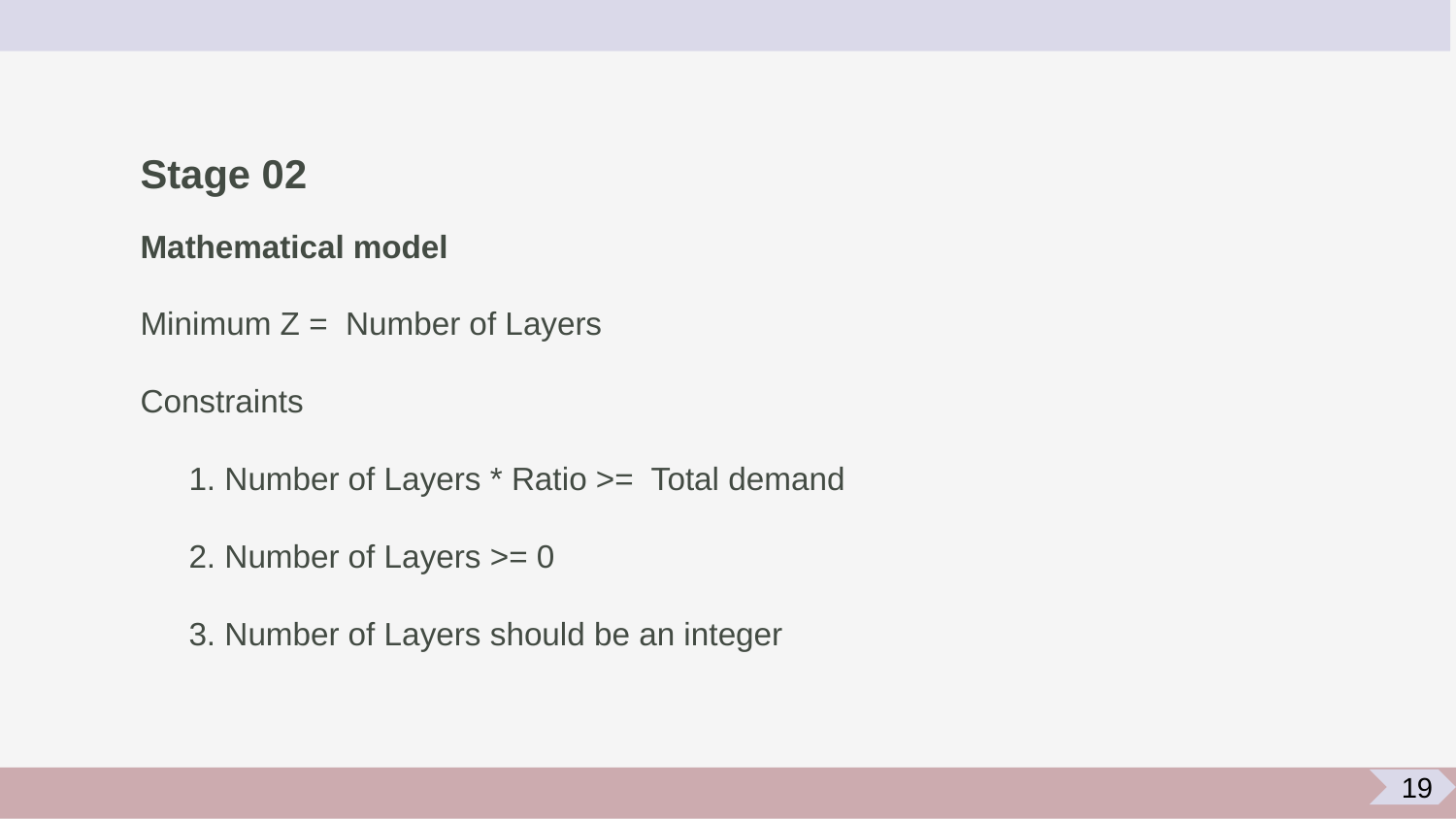

Stage 02

Mathematical model

Minimum Z =  Number of Layers

Constraints

	1. Number of Layers * Ratio >=  Total demand

	2. Number of Layers >= 0

	3. Number of Layers should be an integer

19